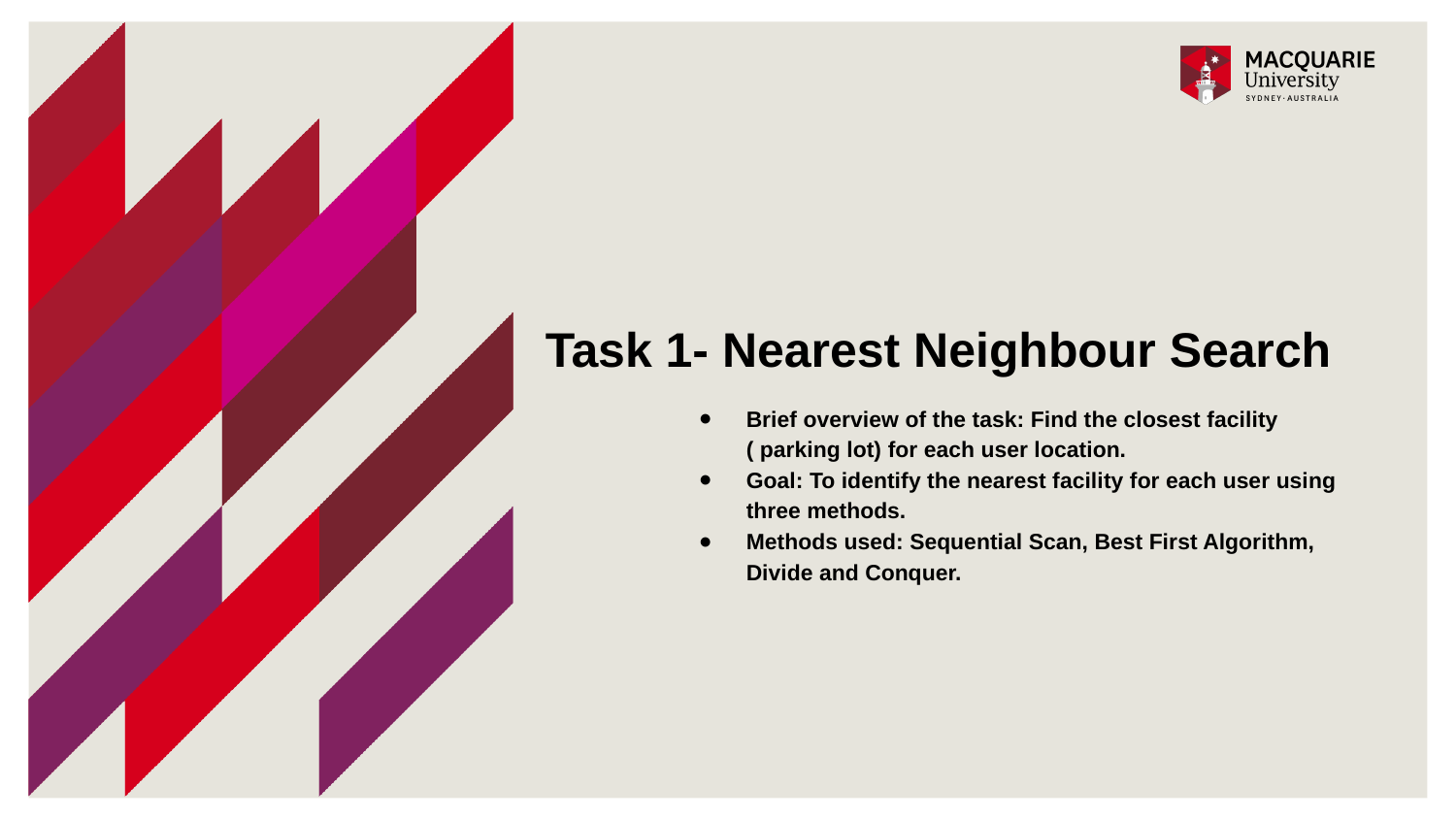

# Task 1- Nearest Neighbour Search
Brief overview of the task: Find the closest facility ( parking lot) for each user location.
Goal: To identify the nearest facility for each user using three methods.
Methods used: Sequential Scan, Best First Algorithm, Divide and Conquer.